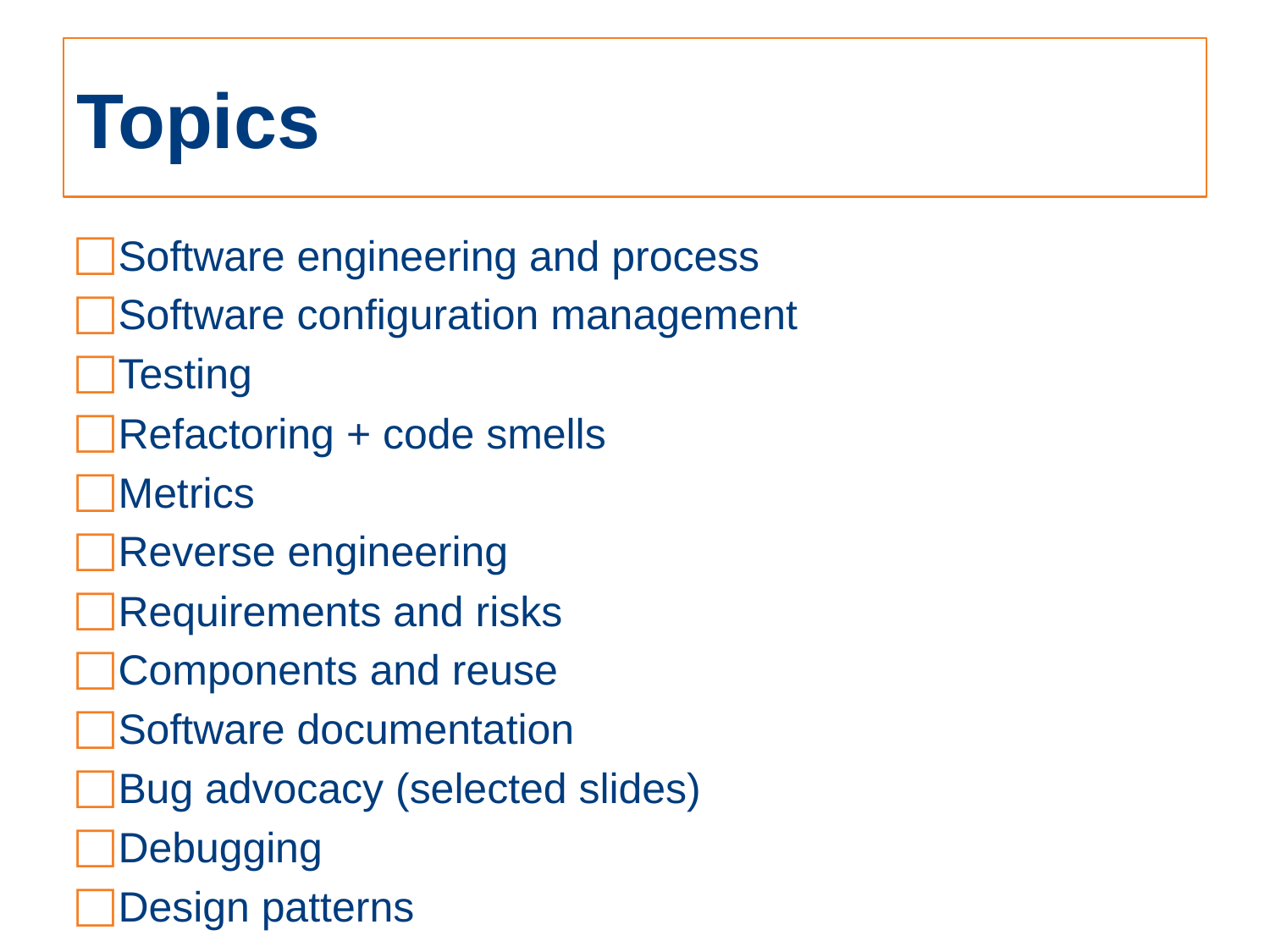

# Topics
Software engineering and process
Software configuration management
Testing
Refactoring + code smells
Metrics
Reverse engineering
Requirements and risks
Components and reuse
Software documentation
Bug advocacy (selected slides)
Debugging
Design patterns